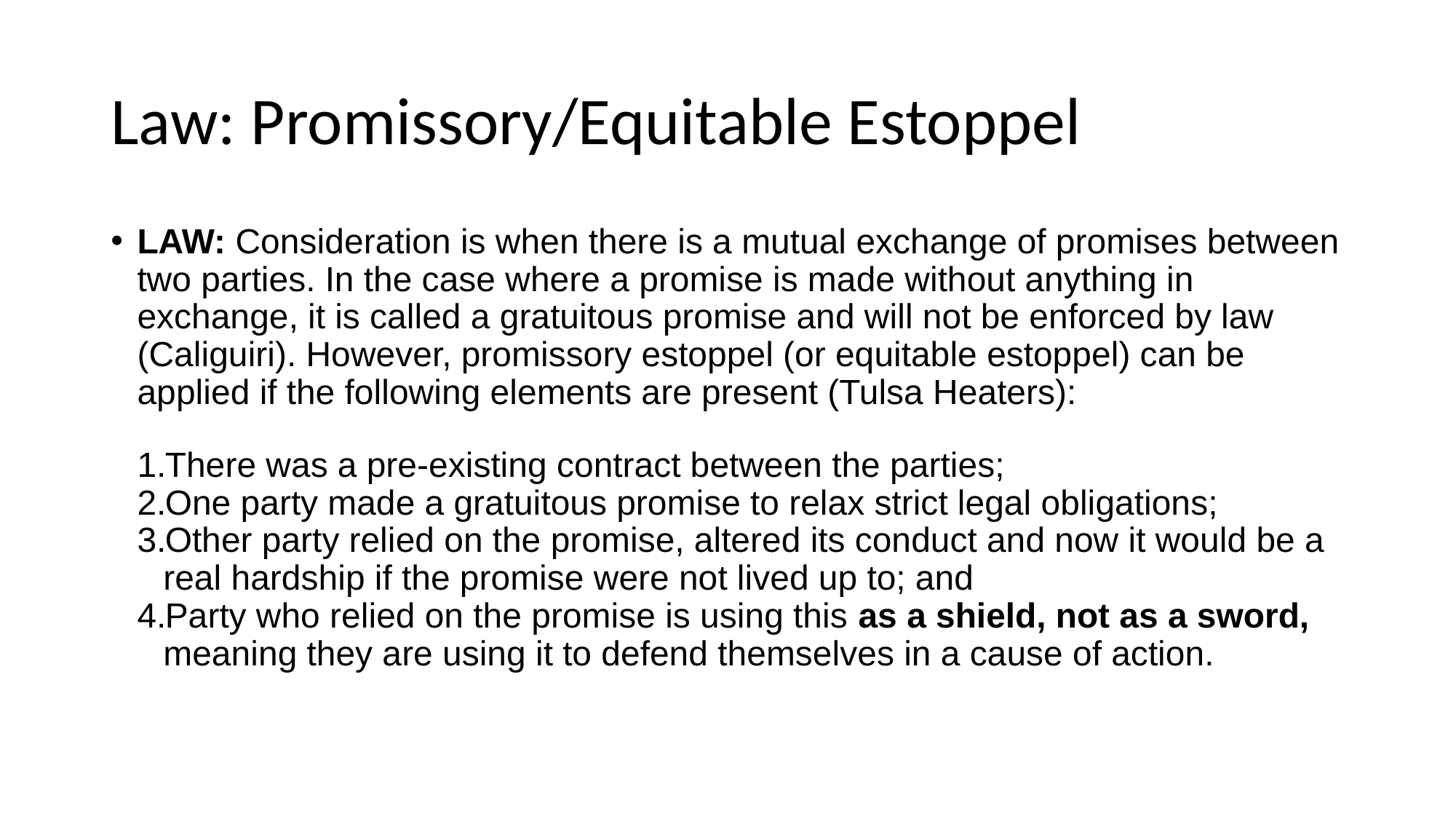

# Law: Promissory/Equitable Estoppel
LAW: Consideration is when there is a mutual exchange of promises between two parties. In the case where a promise is made without anything in exchange, it is called a gratuitous promise and will not be enforced by law (Caliguiri). However, promissory estoppel (or equitable estoppel) can be applied if the following elements are present (Tulsa Heaters):
There was a pre-existing contract between the parties;
One party made a gratuitous promise to relax strict legal obligations;
Other party relied on the promise, altered its conduct and now it would be a real hardship if the promise were not lived up to; and
Party who relied on the promise is using this as a shield, not as a sword, meaning they are using it to defend themselves in a cause of action.